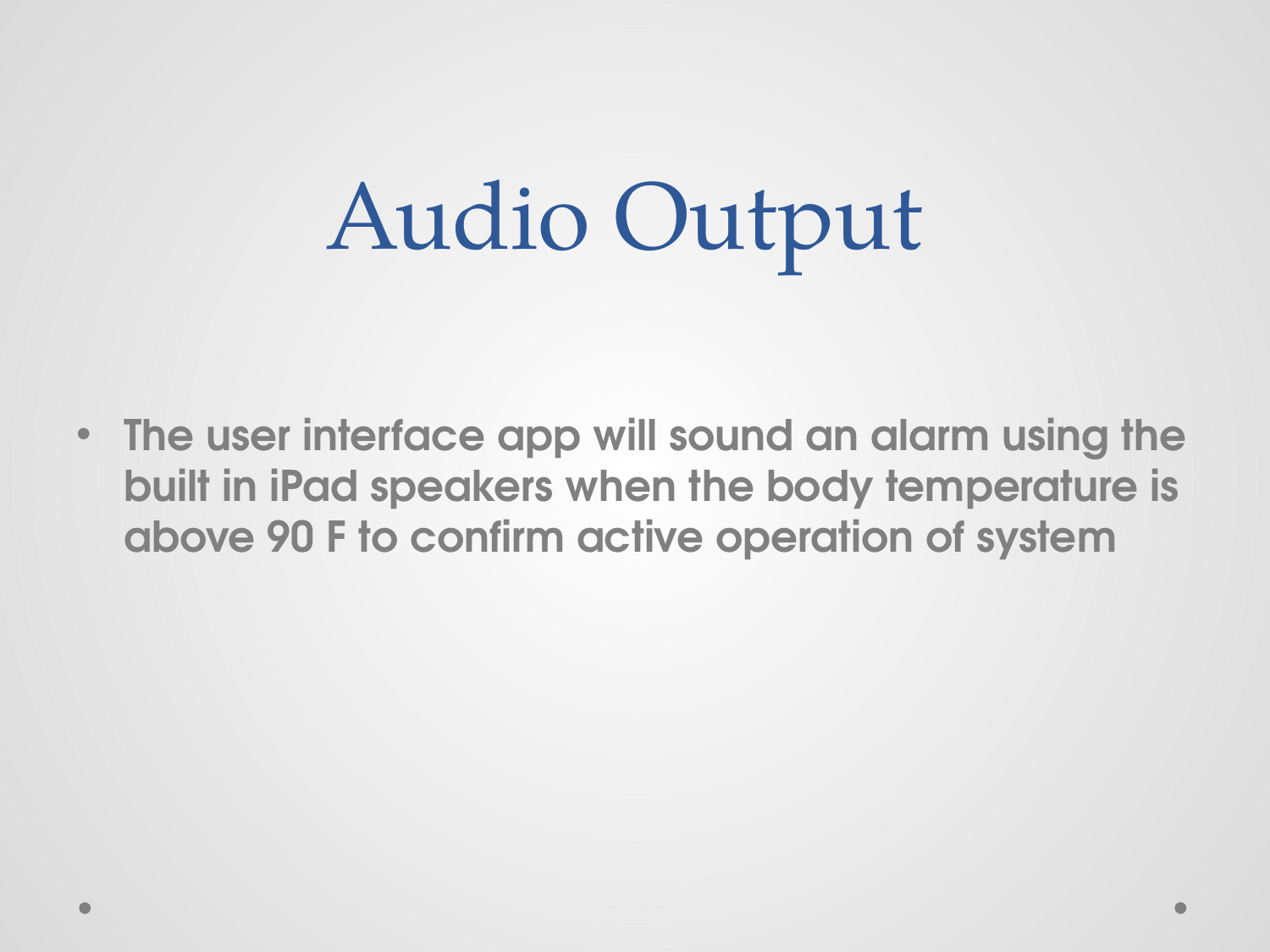

# Audio Output
The user interface app will sound an alarm using the built in iPad speakers when the body temperature is above 90 F to confirm active operation of system